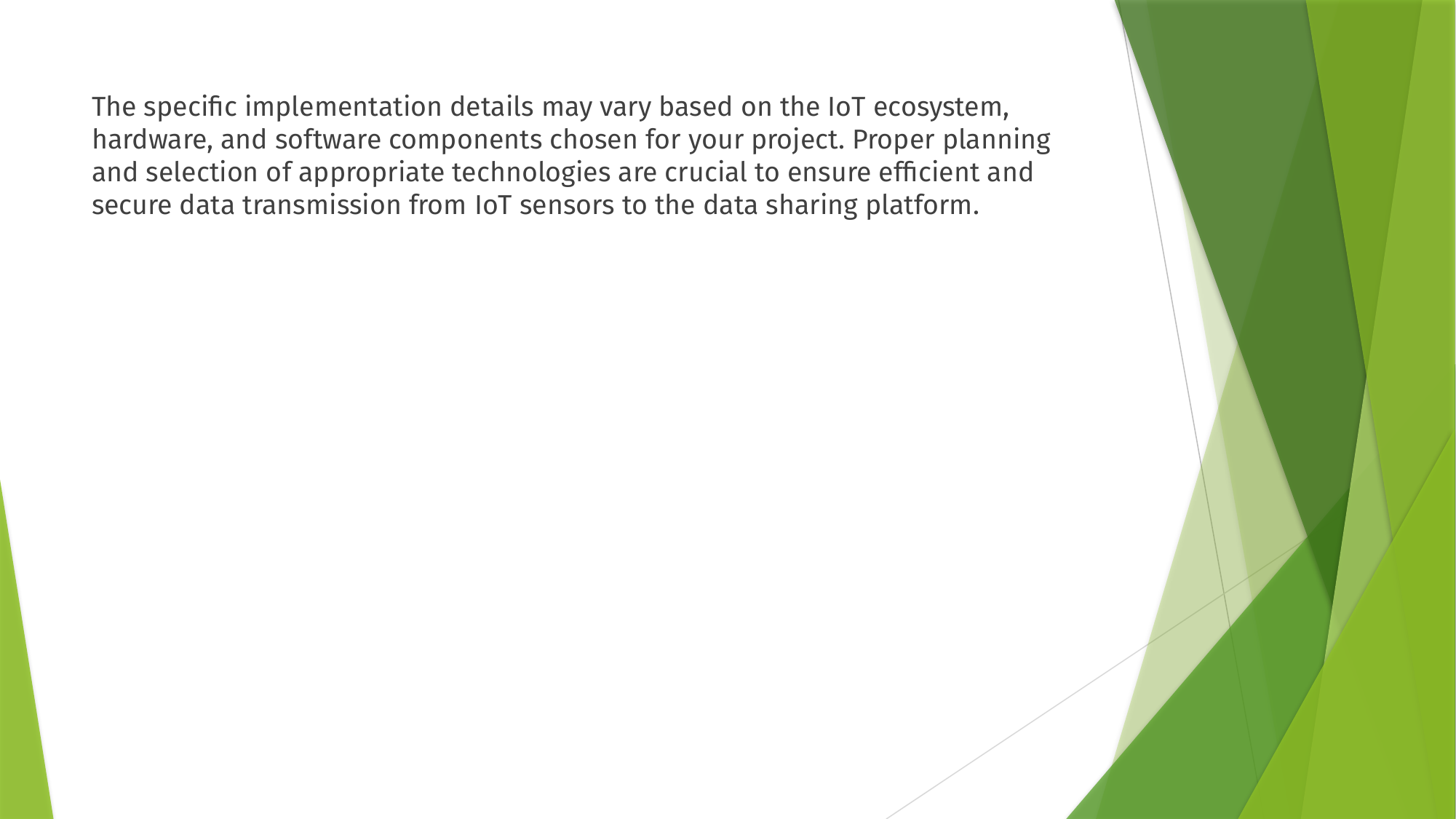

#
The specific implementation details may vary based on the IoT ecosystem, hardware, and software components chosen for your project. Proper planning and selection of appropriate technologies are crucial to ensure efficient and secure data transmission from IoT sensors to the data sharing platform.